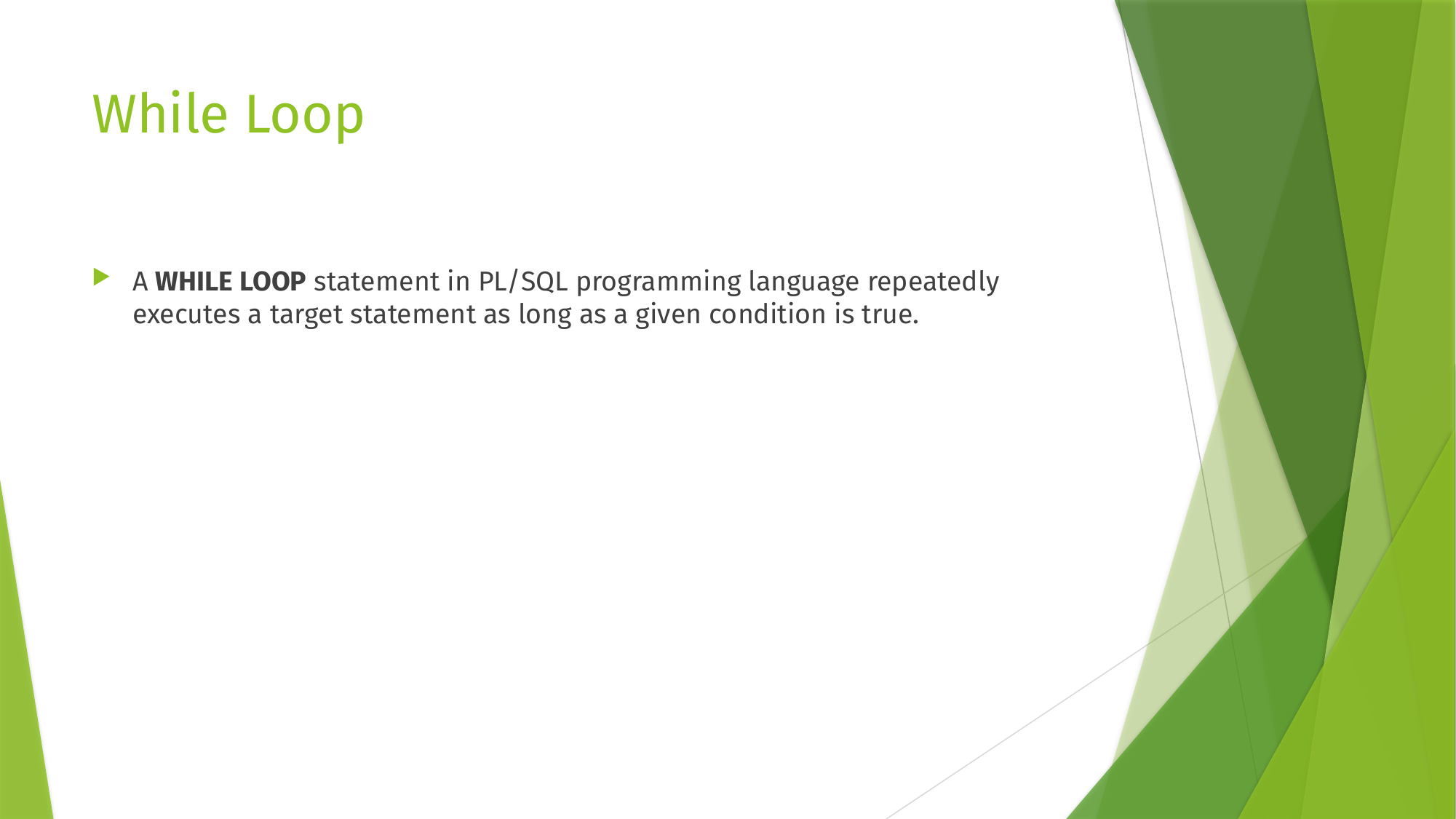

# While Loop
A WHILE LOOP statement in PL/SQL programming language repeatedly executes a target statement as long as a given condition is true.